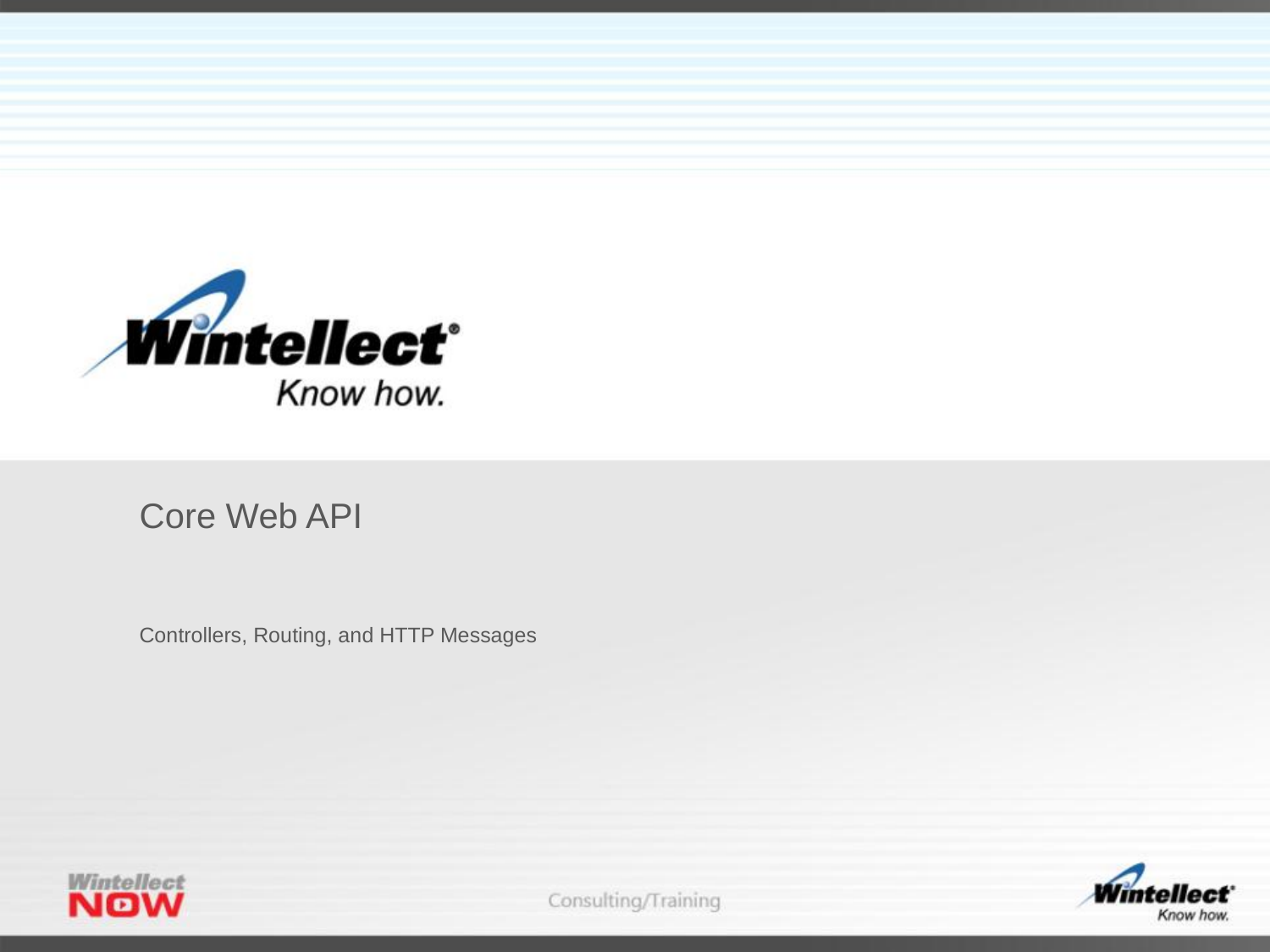

# Core Web API
Controllers, Routing, and HTTP Messages